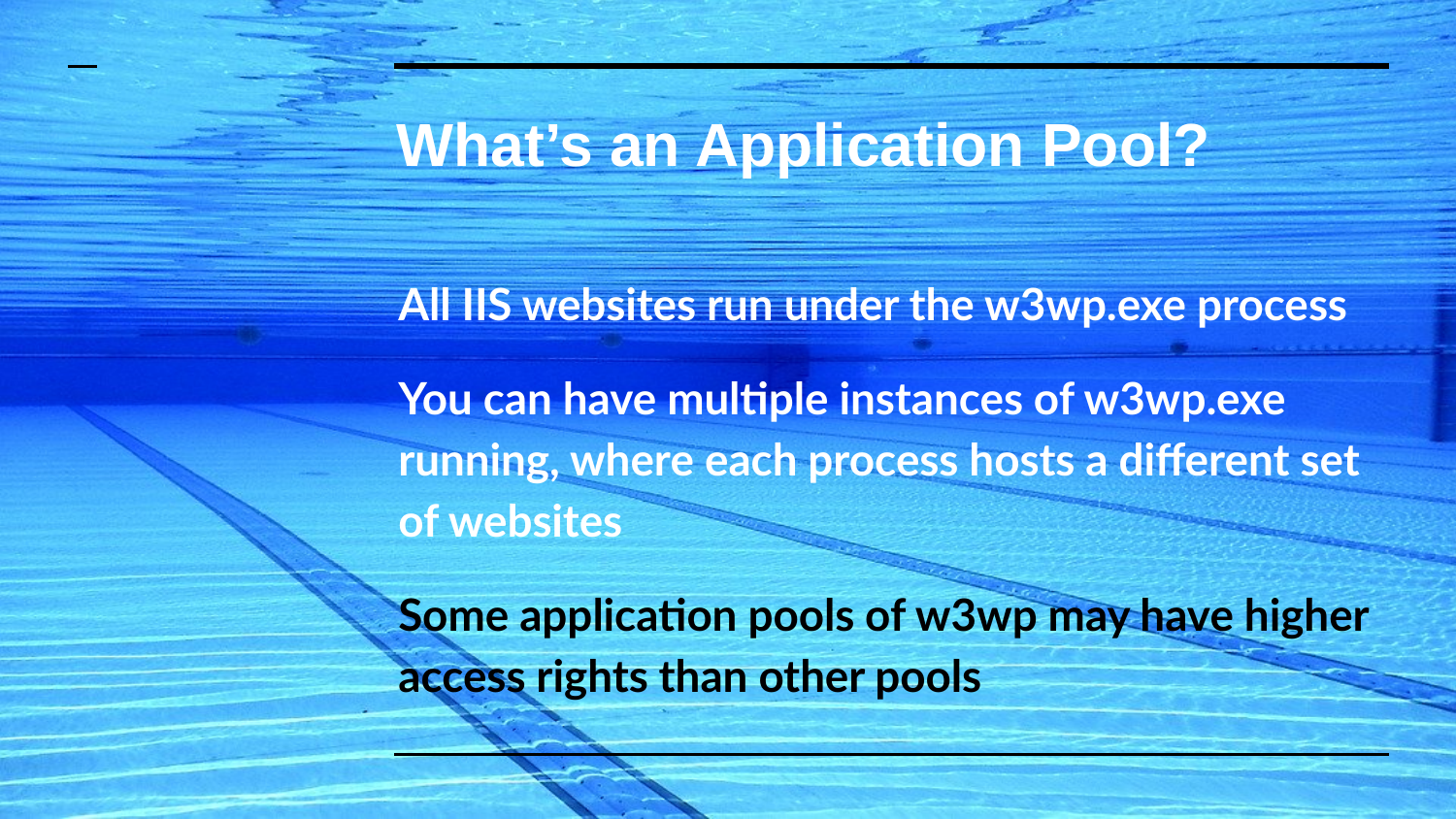

# What’s an Application Pool?
All IIS websites run under the w3wp.exe process
You can have multiple instances of w3wp.exe running, where each process hosts a different set of websites
Some application pools of w3wp may have higher access rights than other pools